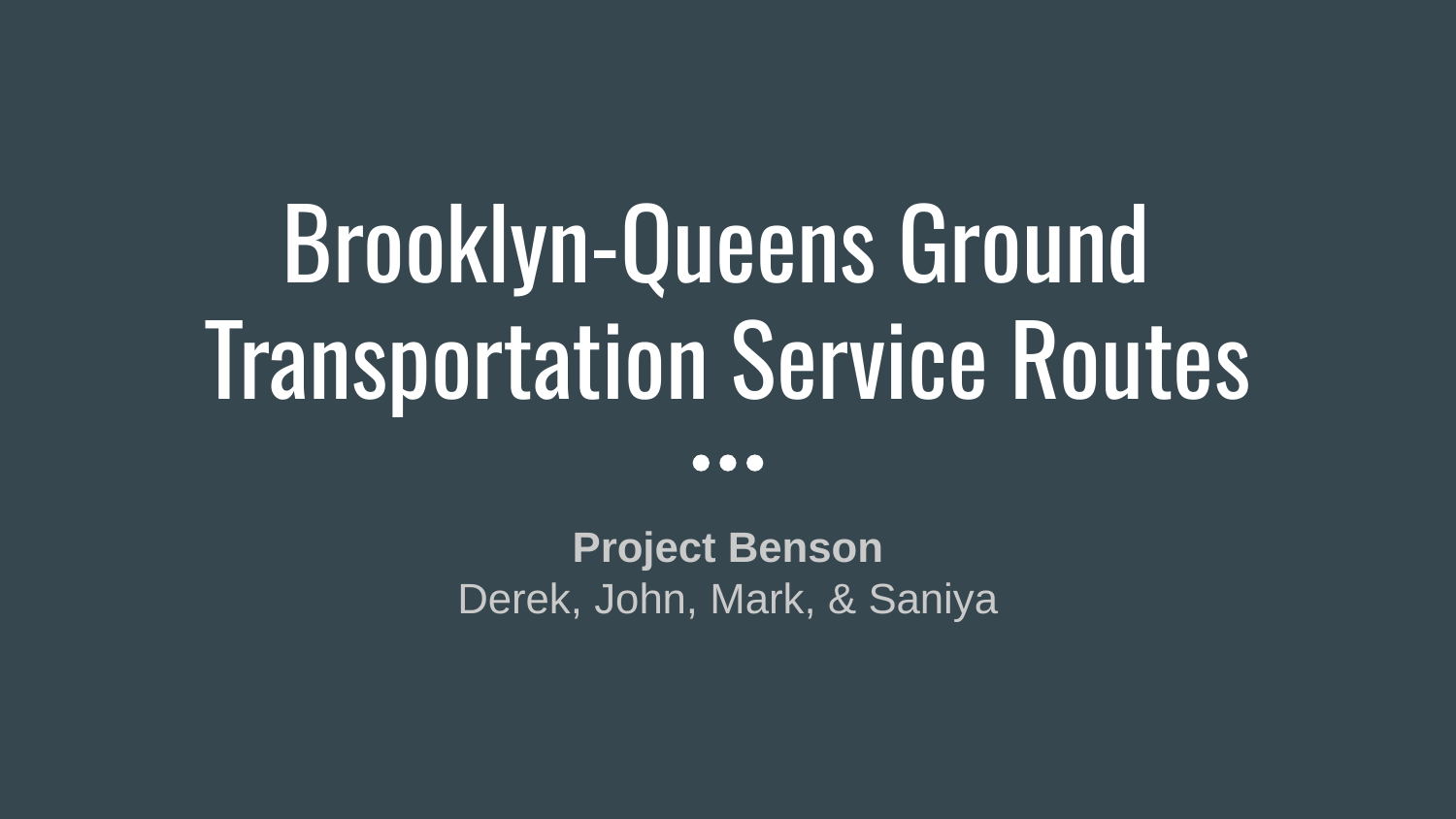

# Brooklyn-Queens Ground
Transportation Service Routes
Project Benson
Derek, John, Mark, & Saniya